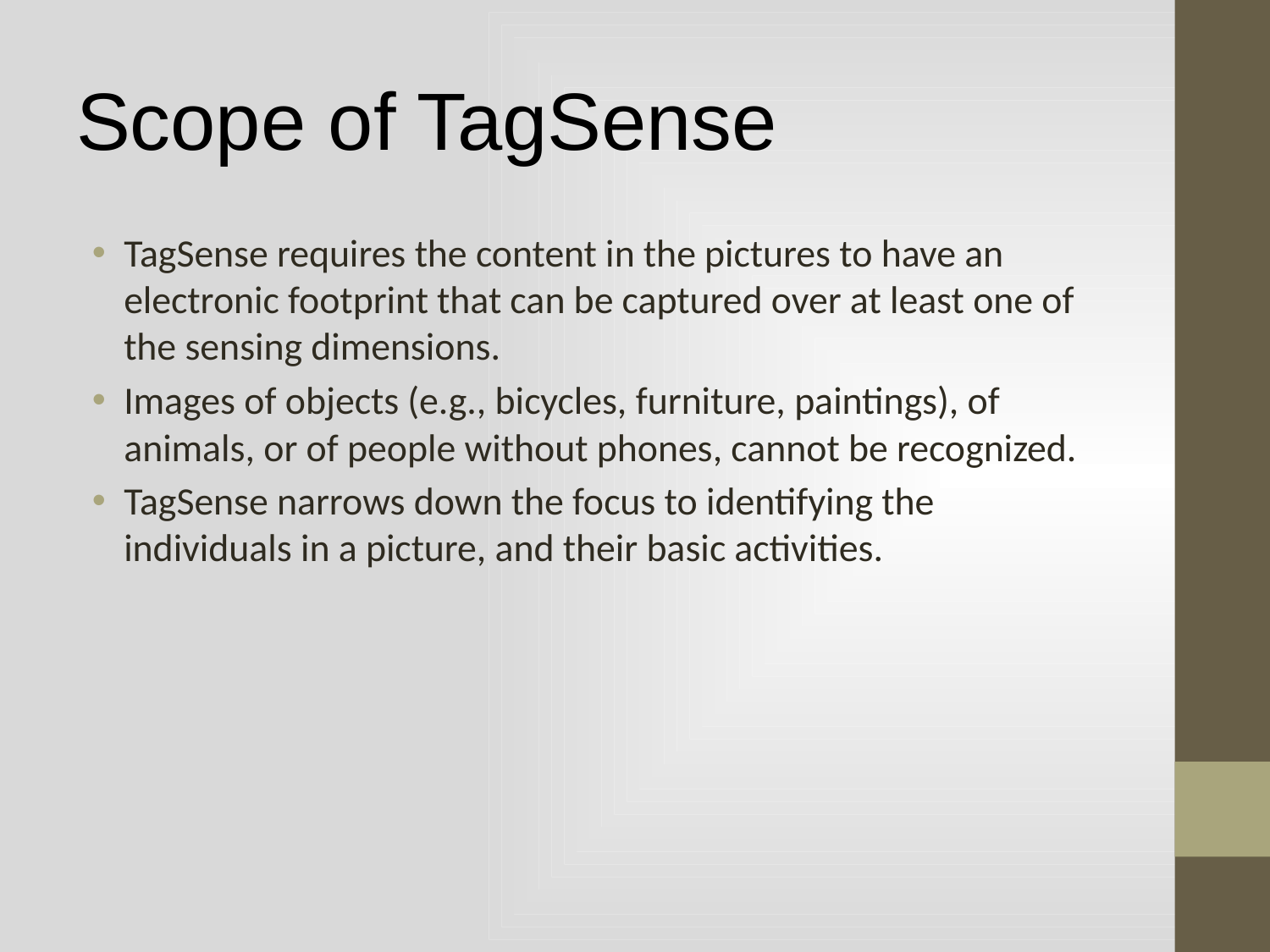

Scope of TagSense
TagSense requires the content in the pictures to have an electronic footprint that can be captured over at least one of the sensing dimensions.
Images of objects (e.g., bicycles, furniture, paintings), of animals, or of people without phones, cannot be recognized.
TagSense narrows down the focus to identifying the individuals in a picture, and their basic activities.